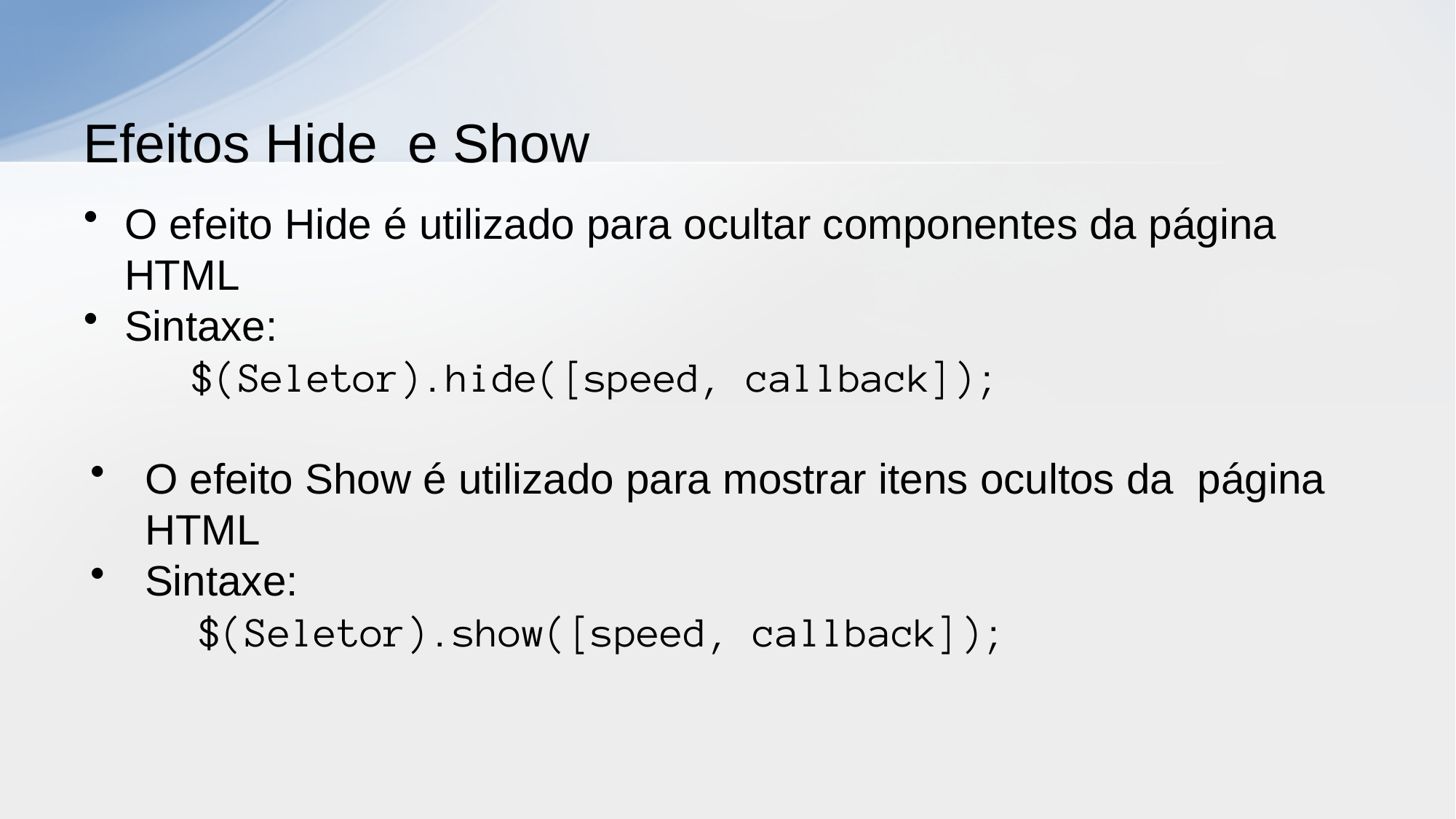

# Efeitos Hide  e Show
O efeito Hide é utilizado para ocultar componentes da página HTML
Sintaxe:
	$(Seletor).hide([speed, callback]);

O efeito Show é utilizado para mostrar itens ocultos da  página HTML
Sintaxe:
	$(Seletor).show([speed, callback]);